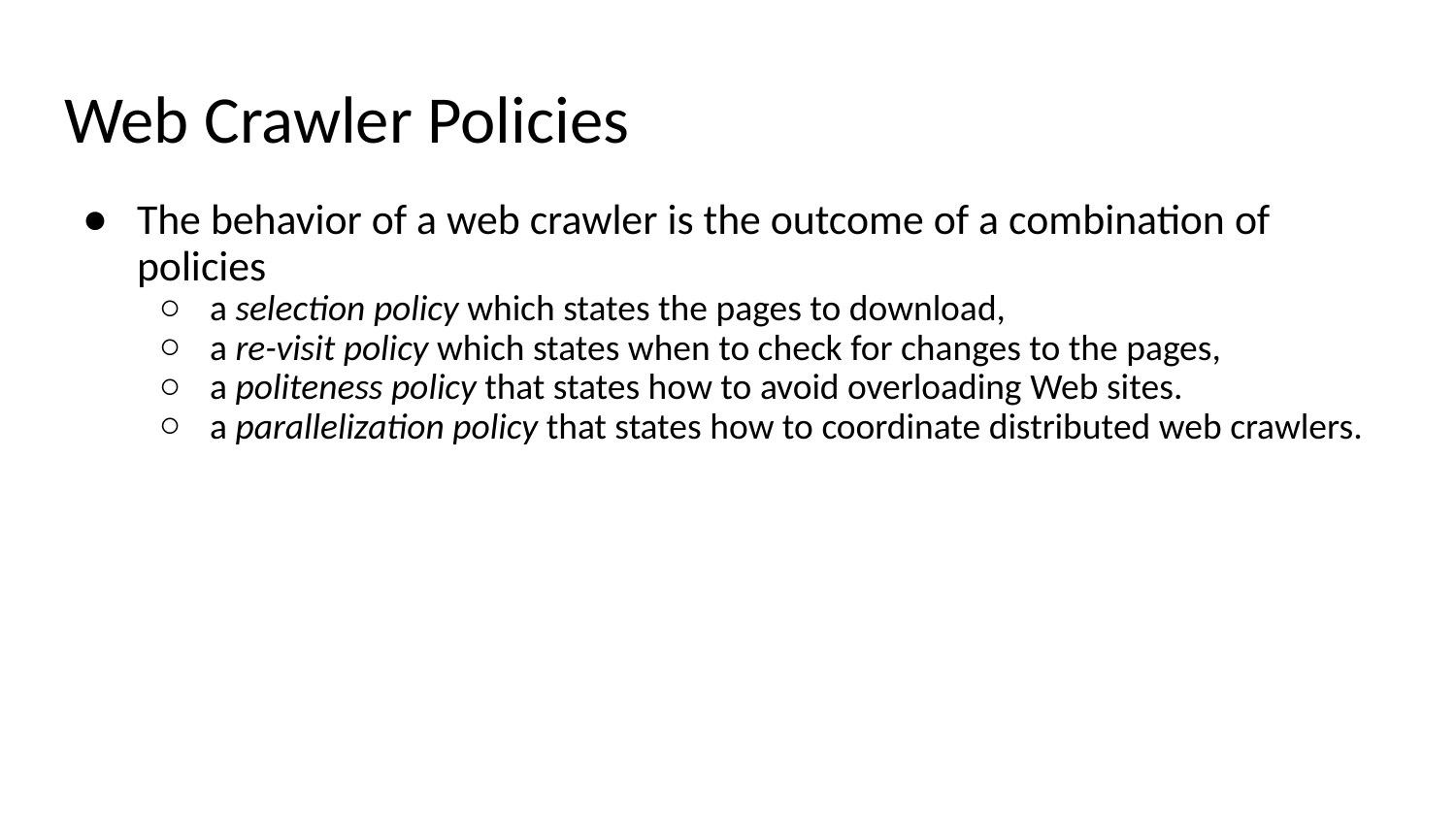

# Web Crawler Policies
The behavior of a web crawler is the outcome of a combination of policies
a selection policy which states the pages to download,
a re-visit policy which states when to check for changes to the pages,
a politeness policy that states how to avoid overloading Web sites.
a parallelization policy that states how to coordinate distributed web crawlers.